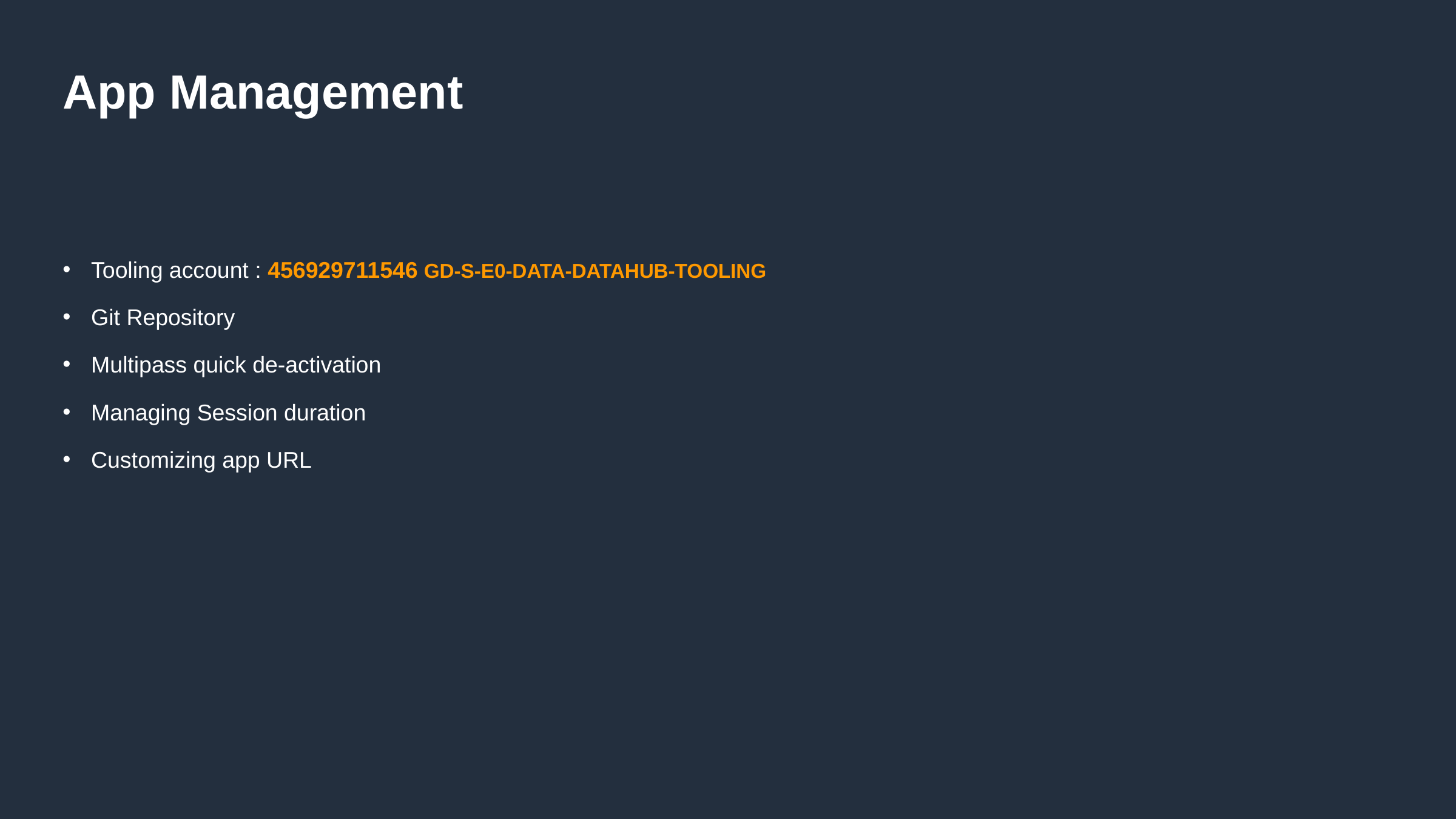

# App Management
Tooling account : 456929711546 GD-S-E0-DATA-DATAHUB-TOOLING
Git Repository
Multipass quick de-activation
Managing Session duration
Customizing app URL